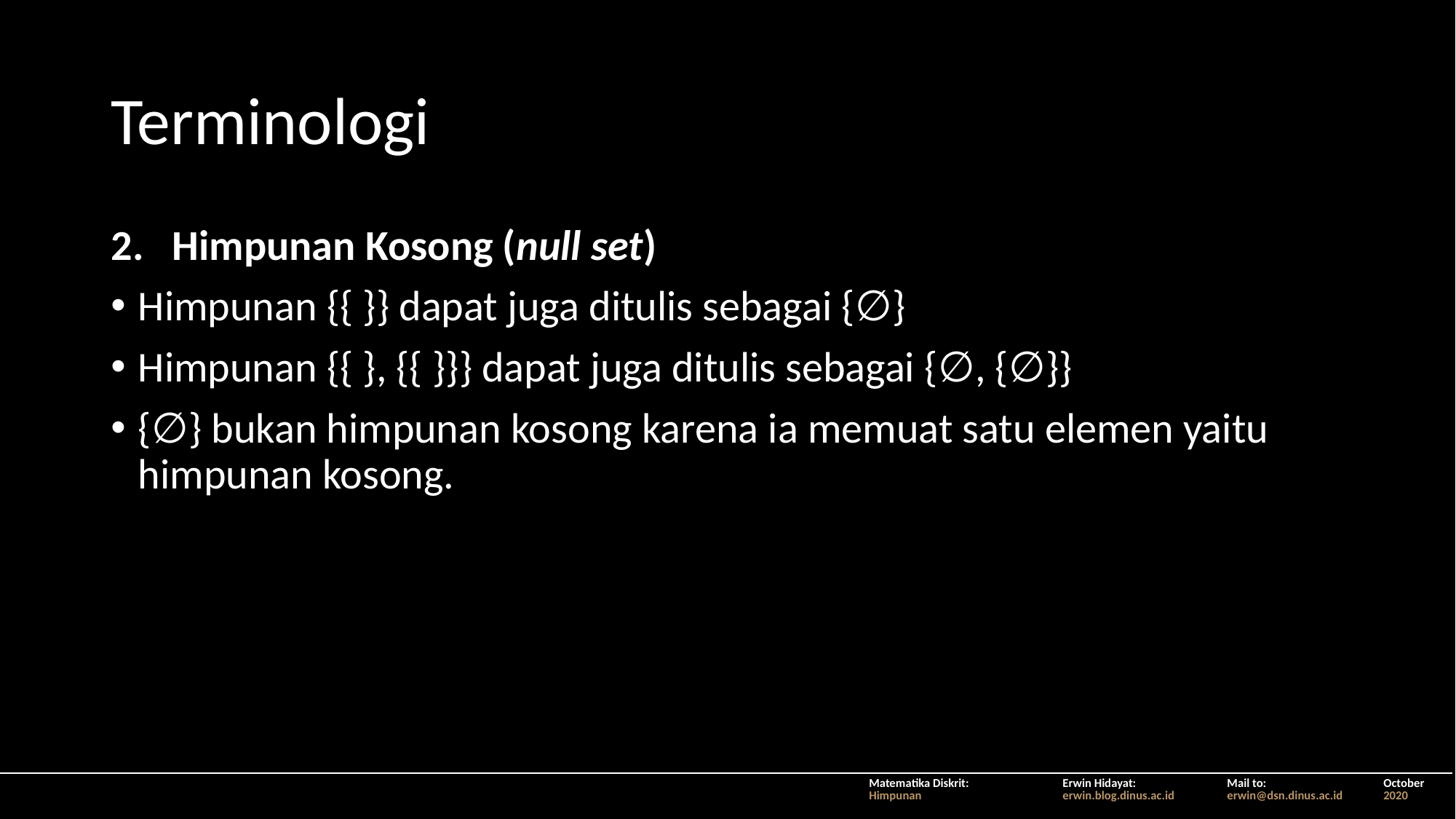

# Terminologi
Himpunan Kosong (null set)
Himpunan {{ }} dapat juga ditulis sebagai {∅}
Himpunan {{ }, {{ }}} dapat juga ditulis sebagai {∅, {∅}}
{∅} bukan himpunan kosong karena ia memuat satu elemen yaitu  himpunan kosong.